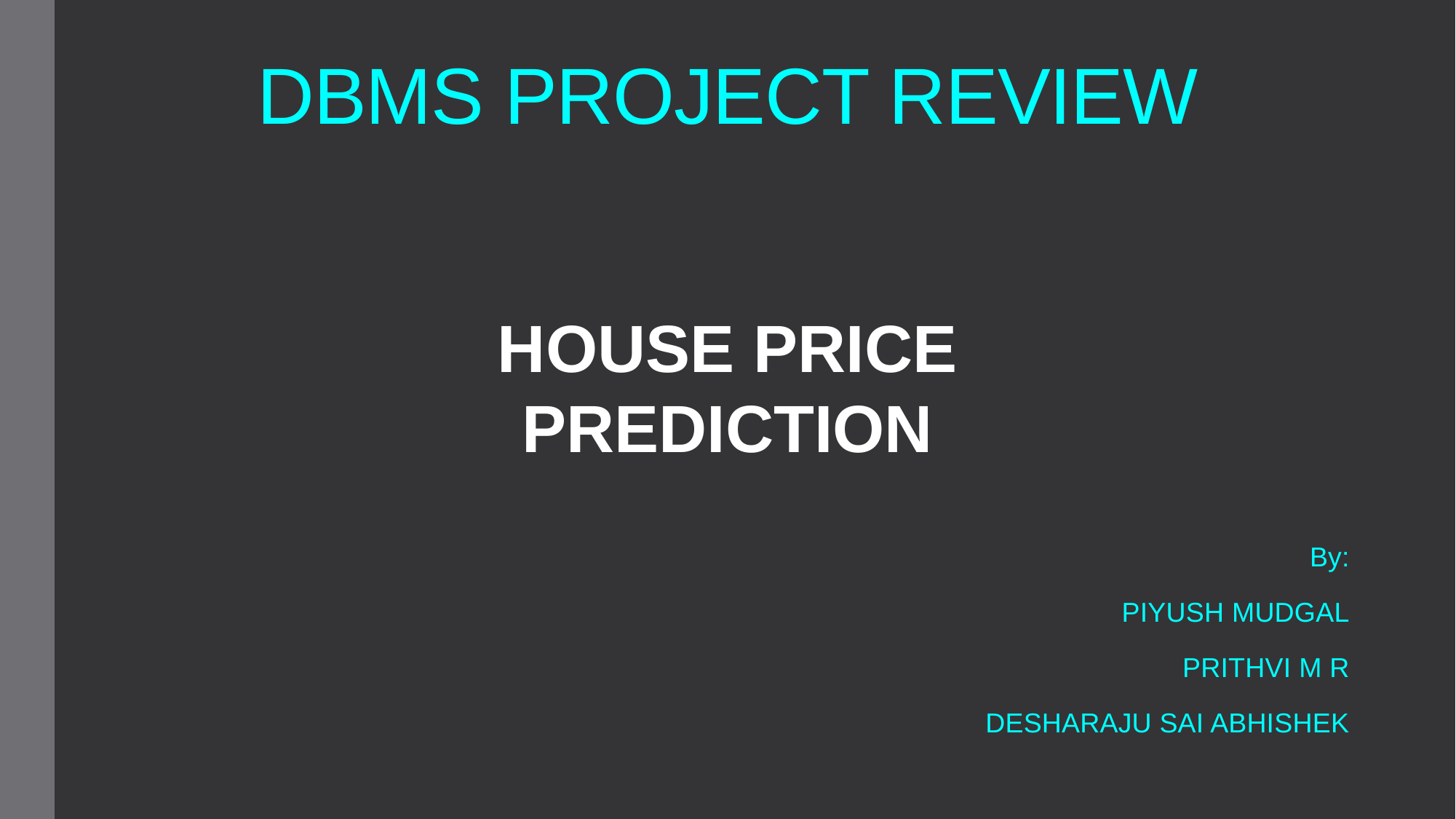

DBMS PROJECT REVIEW
HOUSE PRICE PREDICTION
By:
PIYUSH MUDGAL
PRITHVI M R
DESHARAJU SAI ABHISHEK